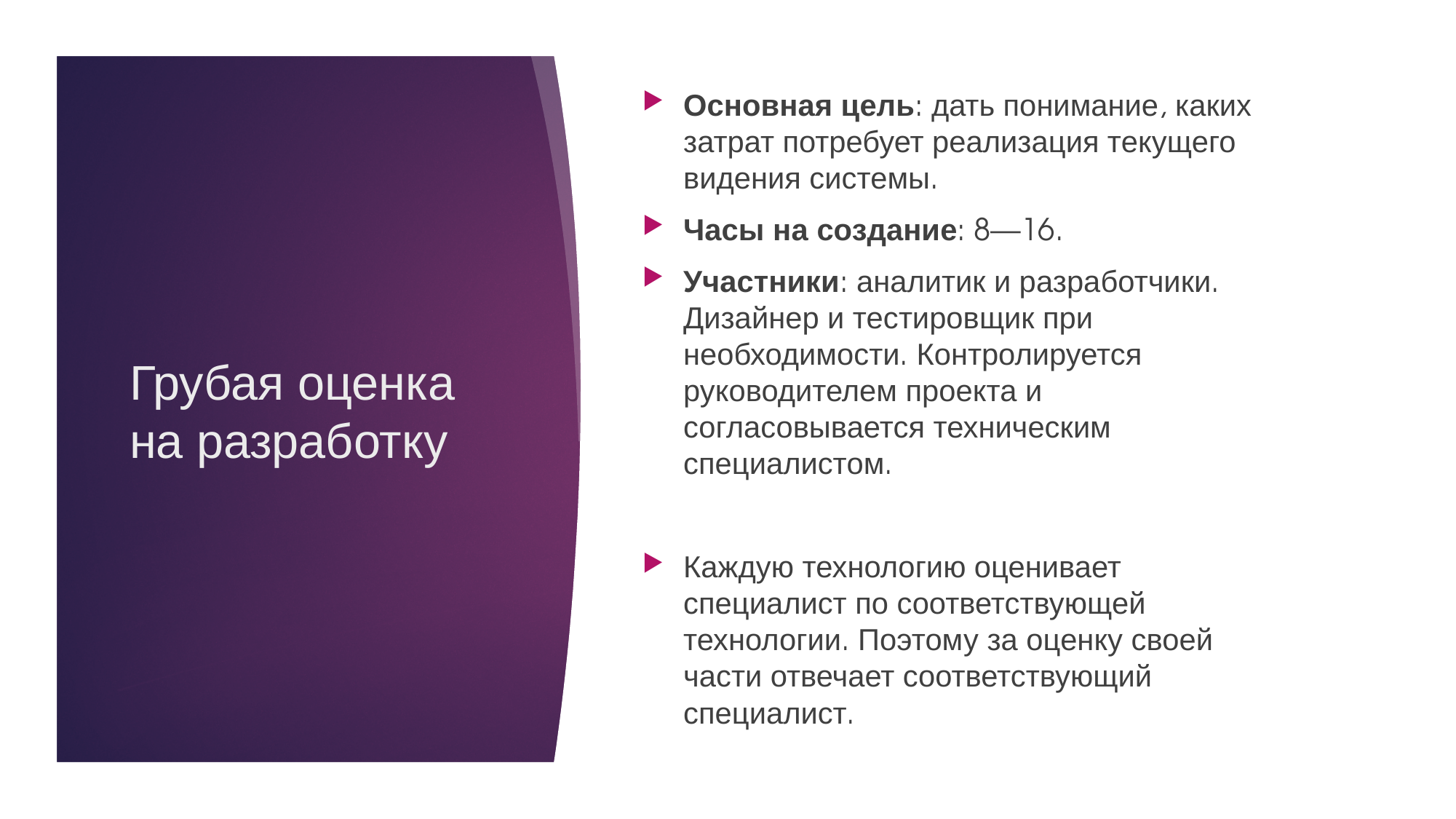

Основная цель: дать понимание, каких затрат потребует реализация текущего видения системы.
Часы на создание: 8—16.
Участники: аналитик и разработчики. Дизайнер и тестировщик при необходимости. Контролируется руководителем проекта и согласовывается техническим специалистом.

Каждую технологию оценивает специалист по соответствующей технологии. Поэтому за оценку своей части отвечает соответствующий специалист.
# Грубая оценка на разработку